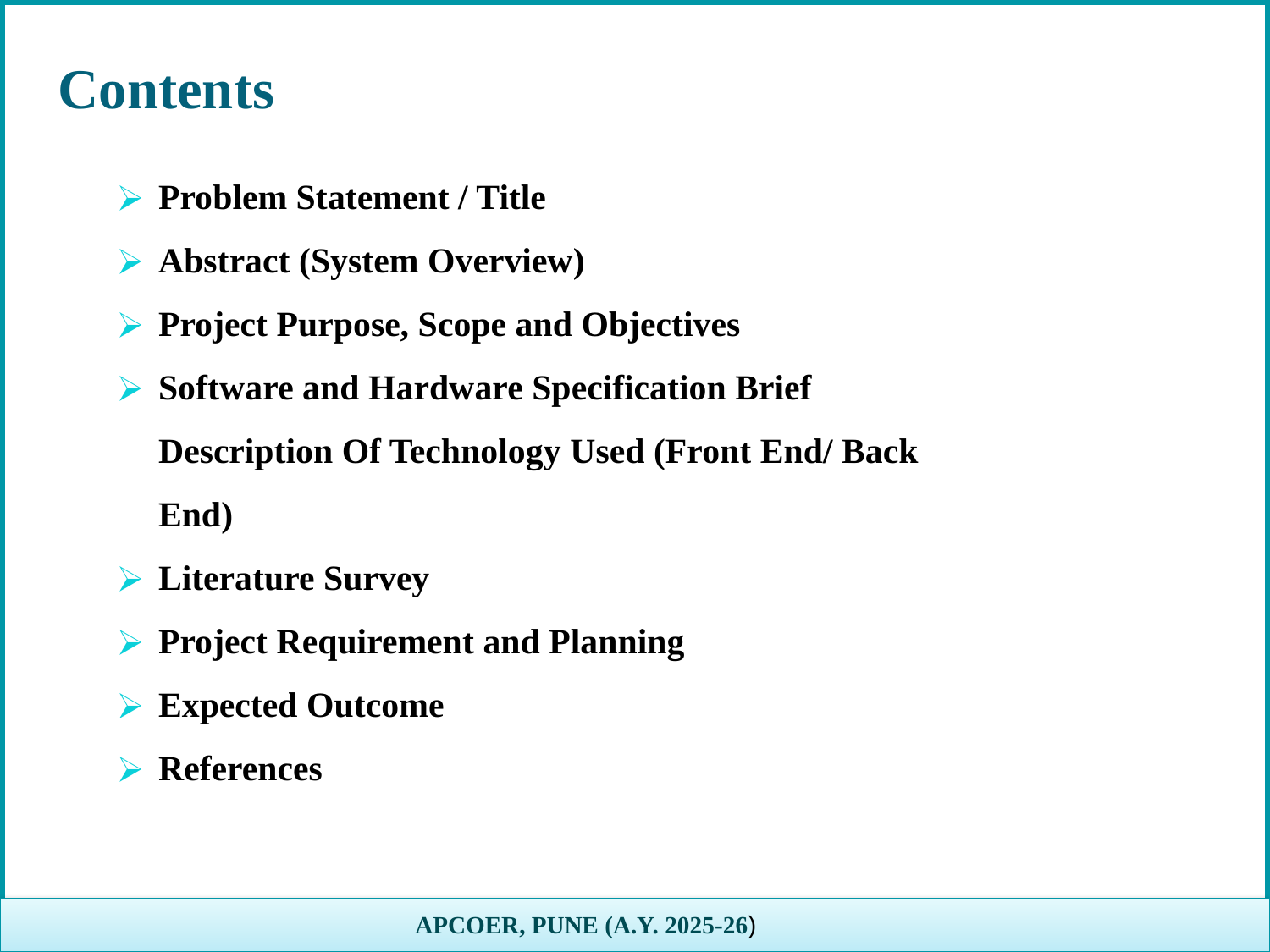

APCOER, PUNE (A.Y. 2025-26)
# Contents
Problem Statement / Title
Abstract (System Overview)
Project Purpose, Scope and Objectives
Software and Hardware Specification Brief Description Of Technology Used (Front End/ Back End)
Literature Survey
Project Requirement and Planning
Expected Outcome
References